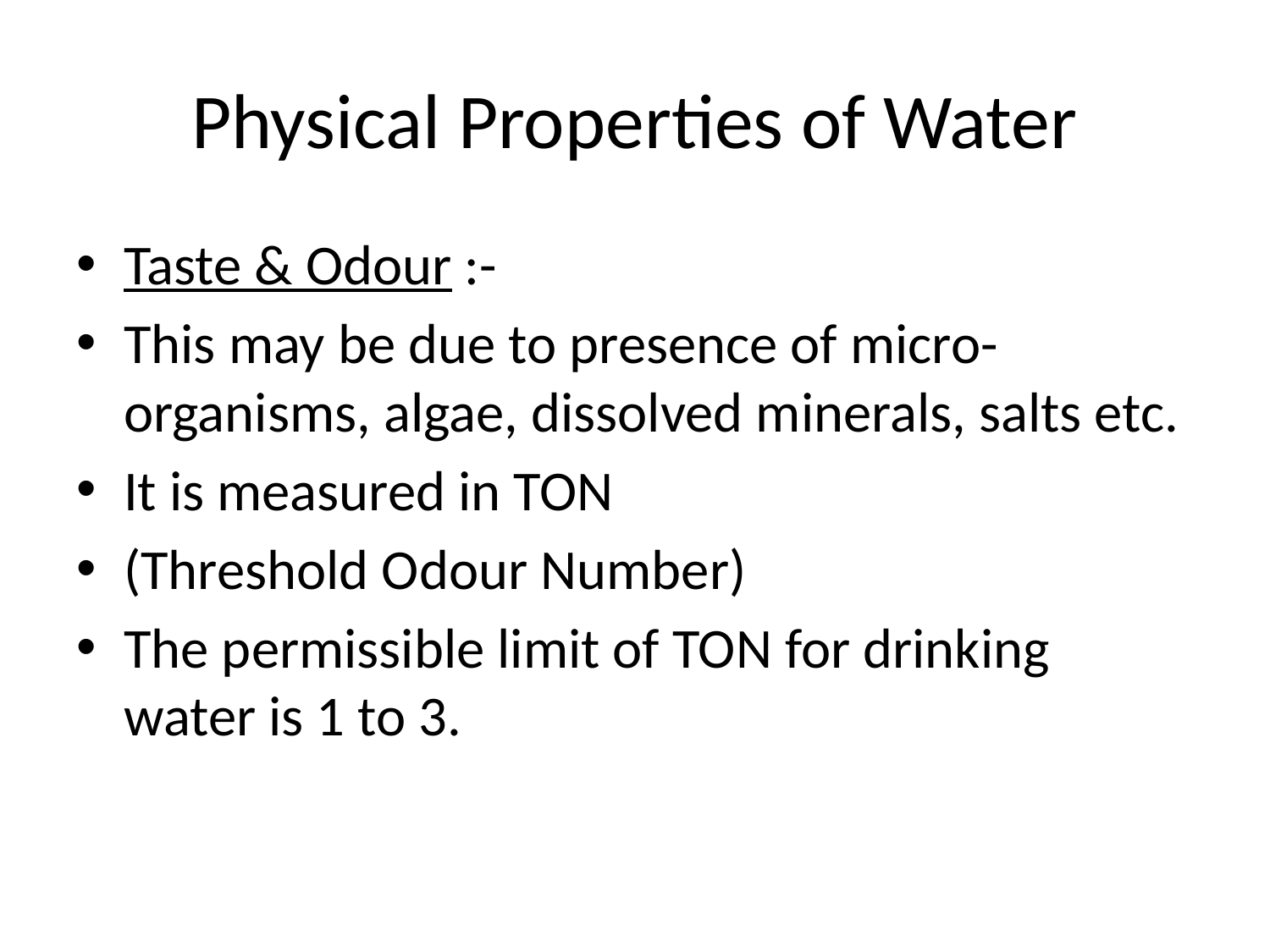

# Physical Properties of Water
Taste & Odour :-
This may be due to presence of micro-organisms, algae, dissolved minerals, salts etc.
It is measured in TON
(Threshold Odour Number)
The permissible limit of TON for drinking water is 1 to 3.